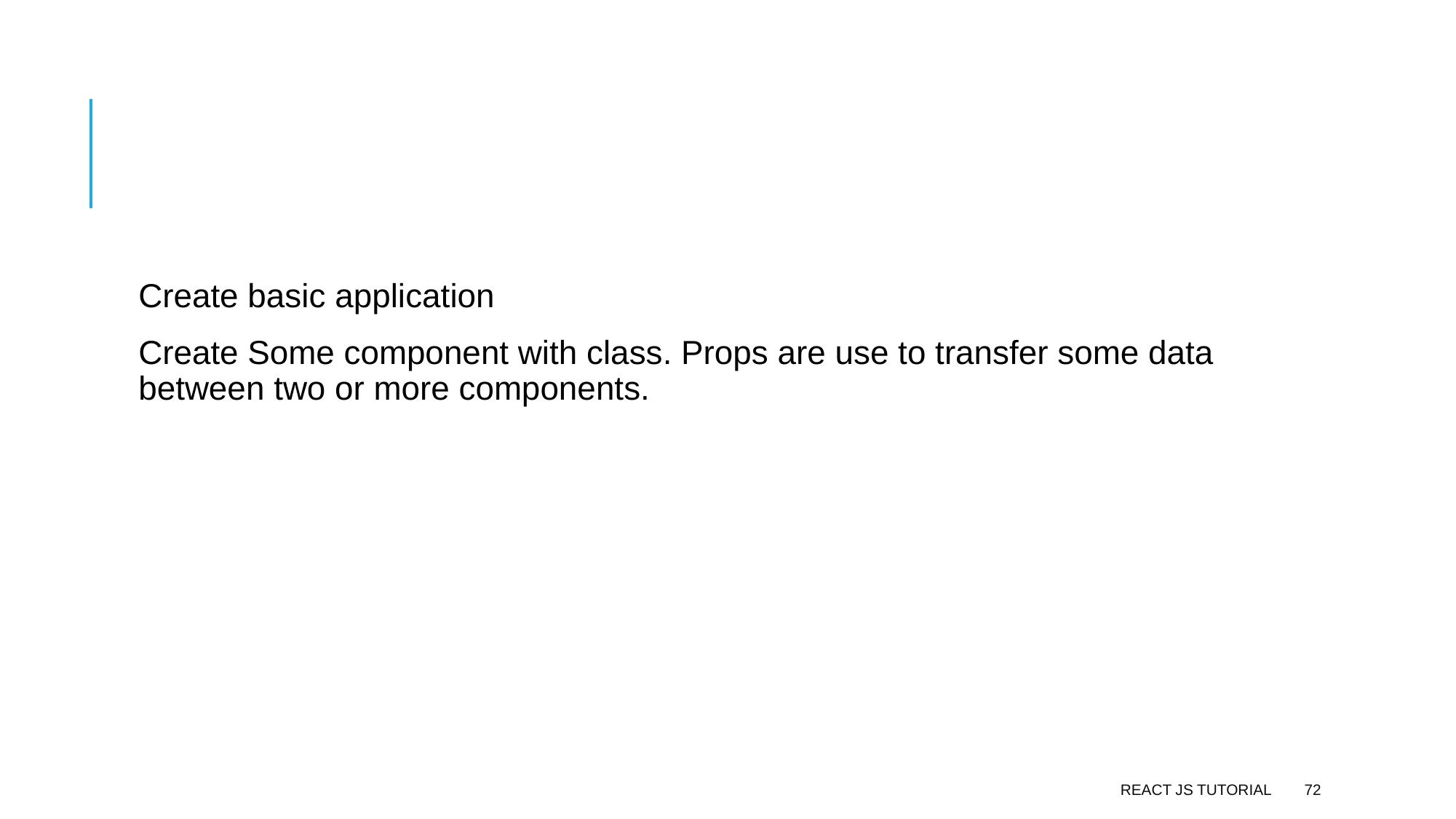

#
Create basic application
Create Some component with class. Props are use to transfer some data between two or more components.

React JS Tutorial
72